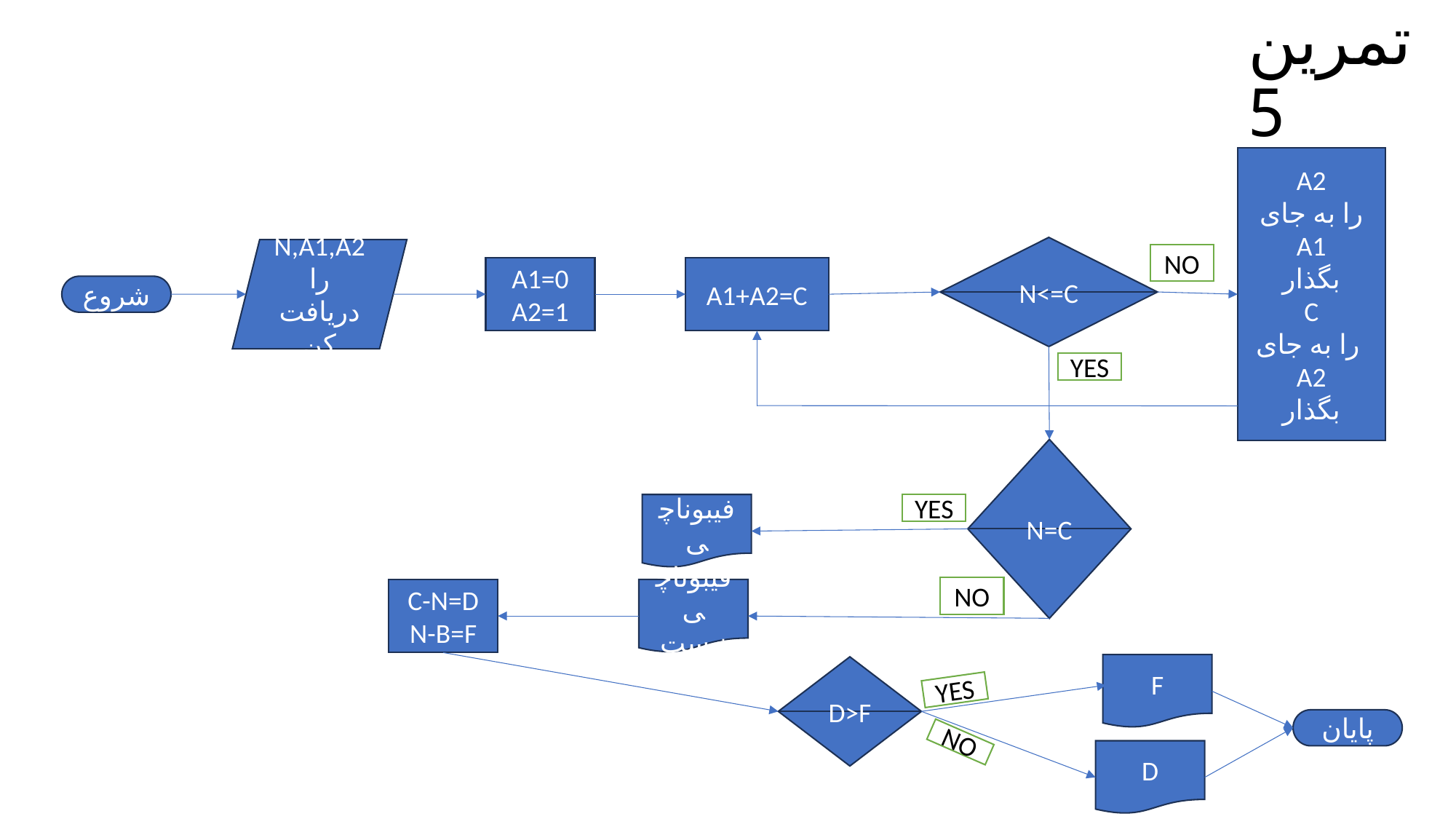

# تمرین 5
A2
 را به جای
A1
بگذار
C
را به جای
A2
بگذار
N<=C
N,A1,A2
را دریافت کن
NO
A1=0
A2=1
A1+A2=C
شروع
YES
N=C
YES
فیبوناچی
NO
C-N=D
N-B=F
فیبوناچی نیست
F
D>F
YES
پایان
NO
D